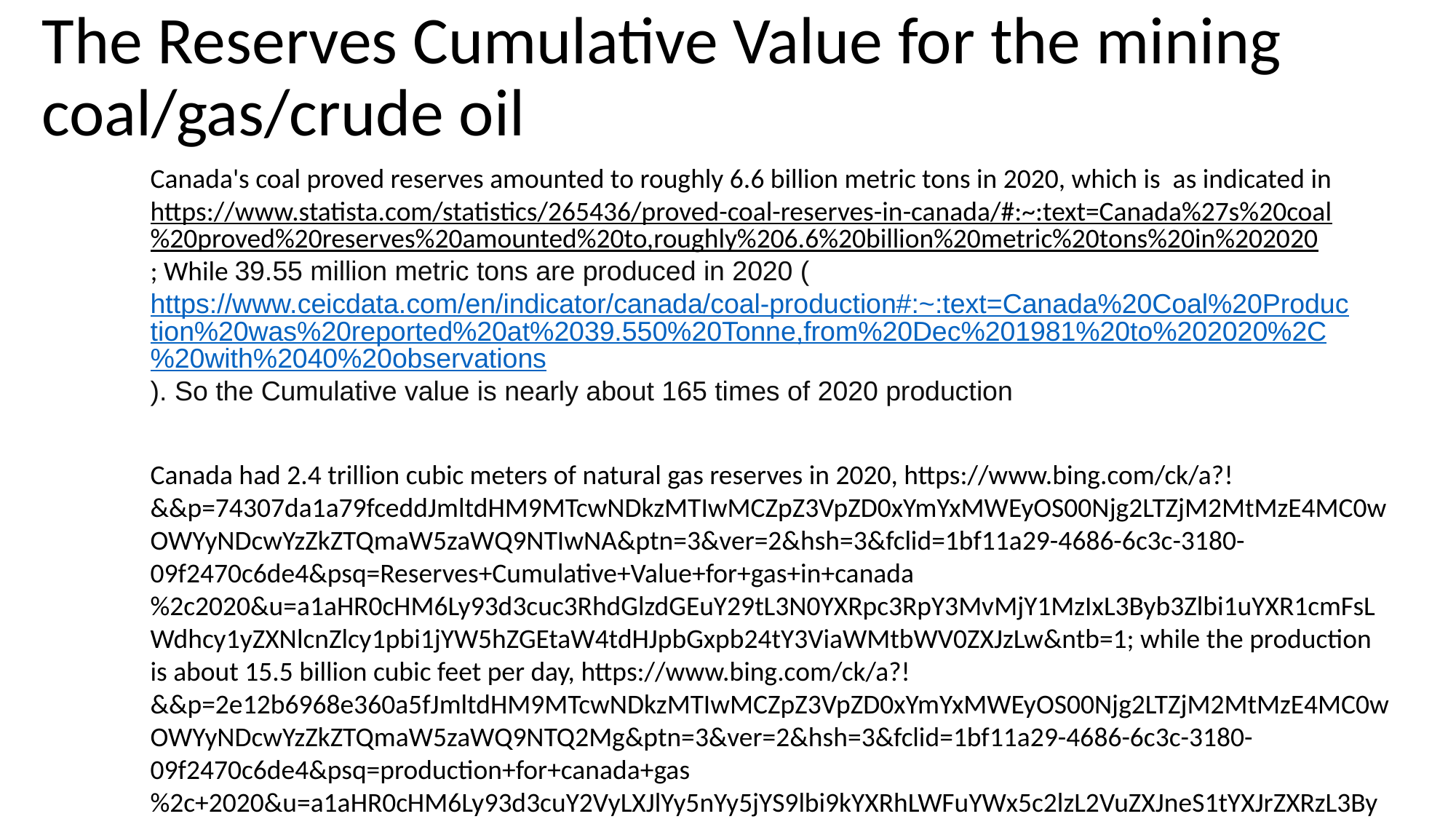

The Reserves Cumulative Value for the mining coal/gas/crude oil
Canada's coal proved reserves amounted to roughly 6.6 billion metric tons in 2020, which is  as indicated in https://www.statista.com/statistics/265436/proved-coal-reserves-in-canada/#:~:text=Canada%27s%20coal%20proved%20reserves%20amounted%20to,roughly%206.6%20billion%20metric%20tons%20in%202020; While 39.55 million metric tons are produced in 2020 (https://www.ceicdata.com/en/indicator/canada/coal-production#:~:text=Canada%20Coal%20Production%20was%20reported%20at%2039.550%20Tonne,from%20Dec%201981%20to%202020%2C%20with%2040%20observations). So the Cumulative value is nearly about 165 times of 2020 production
In total, Canada's established remaining oil reserves amounted to 166.7 billion barrels as of 2020, https://www.statista.com/statistics/973765/canadian-oil-reserves-by-type/#:~:text=In%20total%2C%20Canada%27s%20established%20remaining%20oil%20reserves,amounted%20to%20166.7%20billion%20barrels%20as%20of%202020; Canada produced 4.66 million barrels per day (MMb/d) of crude oil in 2020, https://www.bing.com/ck/a?!&&p=a706b9492ee78d9fJmltdHM9MTcwNDkzMTIwMCZpZ3VpZD0xYmYxMWEyOS00Njg2LTZjM2MtMzE4MC0wOWYyNDcwYzZkZTQmaW5zaWQ9NTQ4MA&ptn=3&ver=2&hsh=3&fclid=1bf11a29-4686-6c3c-3180-09f2470c6de4&psq=production+for+canada+oil%2c+2020&u=a1aHR0cHM6Ly93d3cuY2VyLXJlYy5nYy5jYS9lbi9kYXRhLWFuYWx5c2lzL2VuZXJneS1tYXJrZXRzL3Byb3ZpbmNpYWwtdGVycml0b3JpYWwtZW5lcmd5LXByb2ZpbGVzL3Byb3ZpbmNpYWwtdGVycml0b3JpYWwtZW5lcmd5LXByb2ZpbGVzLWNhbmFkYS5odG1sIzp-OnRleHQ9Q3J1ZGUlMjBPaWwlMjAxJTIwQ2FuYWRhJTIwcHJvZHVjZWQlMjA0LjY2JTIwbWlsbGlvbiUyMGJhcnJlbHMsZ29lcyUyMHByaW1hcmlseSUyMHRvJTIwZXhwb3J0JTIwbWFya2V0cy4lMjAuLi4lMjBNb3JlJTIwaXRlbXM&ntb=1. which means that the cumulative value is about 100 times
Canada had 2.4 trillion cubic meters of natural gas reserves in 2020, https://www.bing.com/ck/a?!&&p=74307da1a79fceddJmltdHM9MTcwNDkzMTIwMCZpZ3VpZD0xYmYxMWEyOS00Njg2LTZjM2MtMzE4MC0wOWYyNDcwYzZkZTQmaW5zaWQ9NTIwNA&ptn=3&ver=2&hsh=3&fclid=1bf11a29-4686-6c3c-3180-09f2470c6de4&psq=Reserves+Cumulative+Value+for+gas+in+canada%2c2020&u=a1aHR0cHM6Ly93d3cuc3RhdGlzdGEuY29tL3N0YXRpc3RpY3MvMjY1MzIxL3Byb3Zlbi1uYXR1cmFsLWdhcy1yZXNlcnZlcy1pbi1jYW5hZGEtaW4tdHJpbGxpb24tY3ViaWMtbWV0ZXJzLw&ntb=1; while the production is about 15.5 billion cubic feet per day, https://www.bing.com/ck/a?!&&p=2e12b6968e360a5fJmltdHM9MTcwNDkzMTIwMCZpZ3VpZD0xYmYxMWEyOS00Njg2LTZjM2MtMzE4MC0wOWYyNDcwYzZkZTQmaW5zaWQ9NTQ2Mg&ptn=3&ver=2&hsh=3&fclid=1bf11a29-4686-6c3c-3180-09f2470c6de4&psq=production+for+canada+gas%2c+2020&u=a1aHR0cHM6Ly93d3cuY2VyLXJlYy5nYy5jYS9lbi9kYXRhLWFuYWx5c2lzL2VuZXJneS1tYXJrZXRzL3Byb3ZpbmNpYWwtdGVycml0b3JpYWwtZW5lcmd5LXByb2ZpbGVzL3Byb3ZpbmNpYWwtdGVycml0b3JpYWwtZW5lcmd5LXByb2ZpbGVzLWNhbmFkYS5odG1sIzp-OnRleHQ9TmF0dXJhbCUyMEdhcyUyRk5hdHVyYWwlMjBHYXMlMjBMaXF1aWRzJTIwJTI4TkdMcyUyOSUyMDElMjBJbiUyMDIwMjAlMkMsT250YXJpbyUyQyUyMGFuZCUyMHRoZSUyME5vcnRod2VzdCUyMFRlcnJpdG9yaWVzJTIwJTI4TldUJTI5LiUyME1vcmUlMjBpdGVtcw&ntb=1. which is about 150 times.